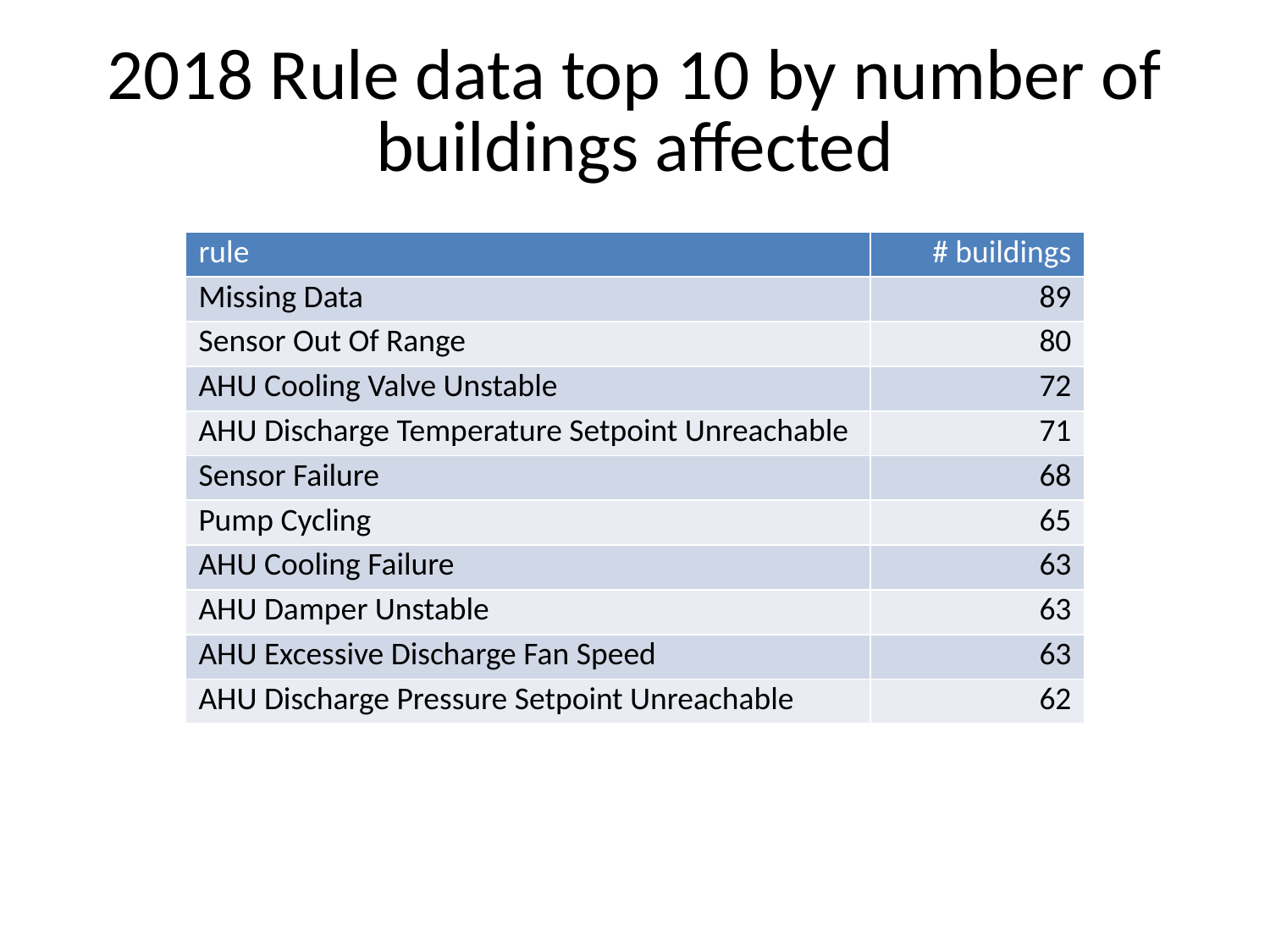

# 2018 Rule data top 10 by number of buildings affected
| rule | # buildings |
| --- | --- |
| Missing Data | 89 |
| Sensor Out Of Range | 80 |
| AHU Cooling Valve Unstable | 72 |
| AHU Discharge Temperature Setpoint Unreachable | 71 |
| Sensor Failure | 68 |
| Pump Cycling | 65 |
| AHU Cooling Failure | 63 |
| AHU Damper Unstable | 63 |
| AHU Excessive Discharge Fan Speed | 63 |
| AHU Discharge Pressure Setpoint Unreachable | 62 |